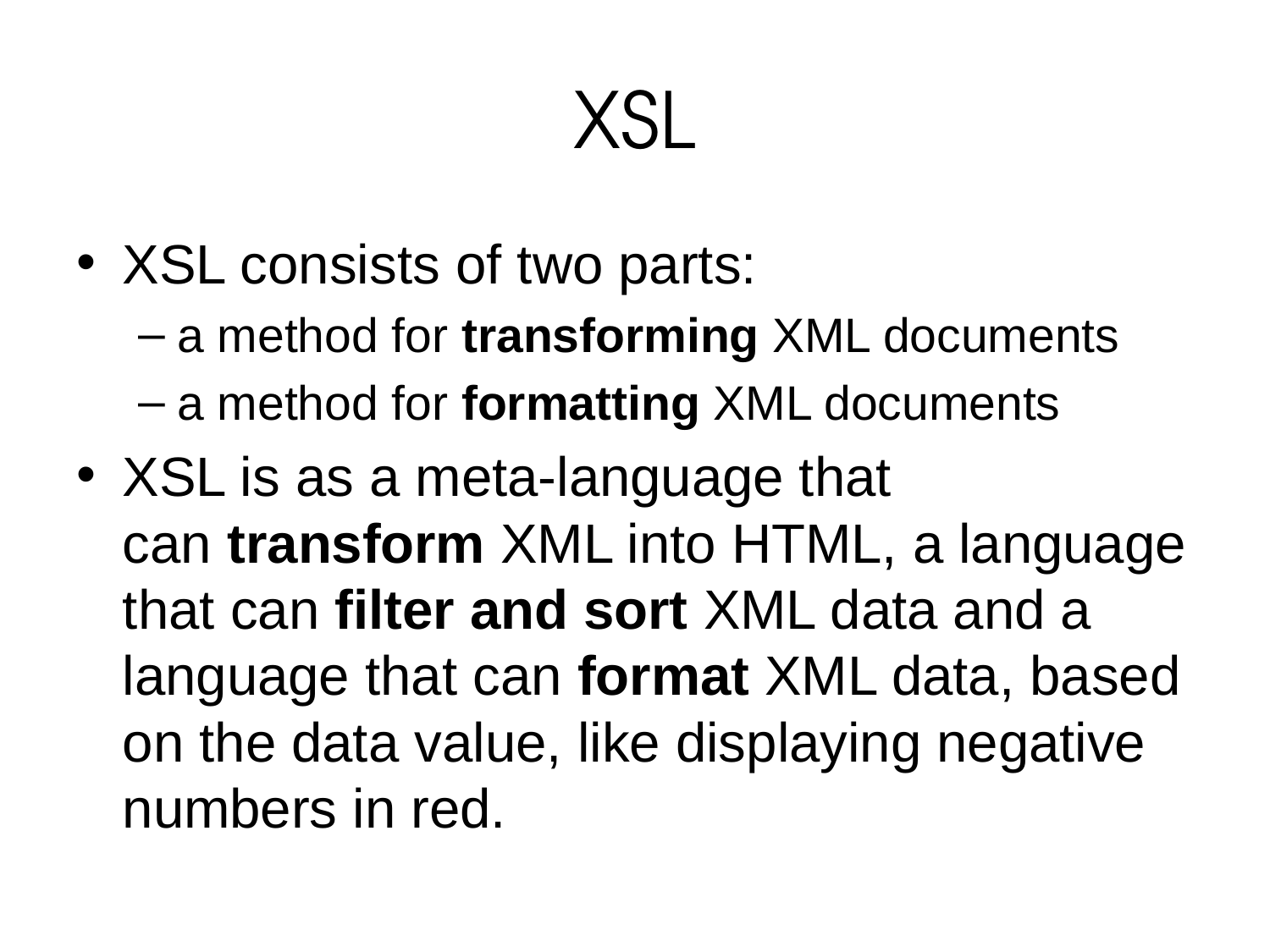

# XSL
XSL consists of two parts:
a method for transforming XML documents
a method for formatting XML documents
XSL is as a meta-language that can transform XML into HTML, a language that can filter and sort XML data and a language that can format XML data, based on the data value, like displaying negative numbers in red.